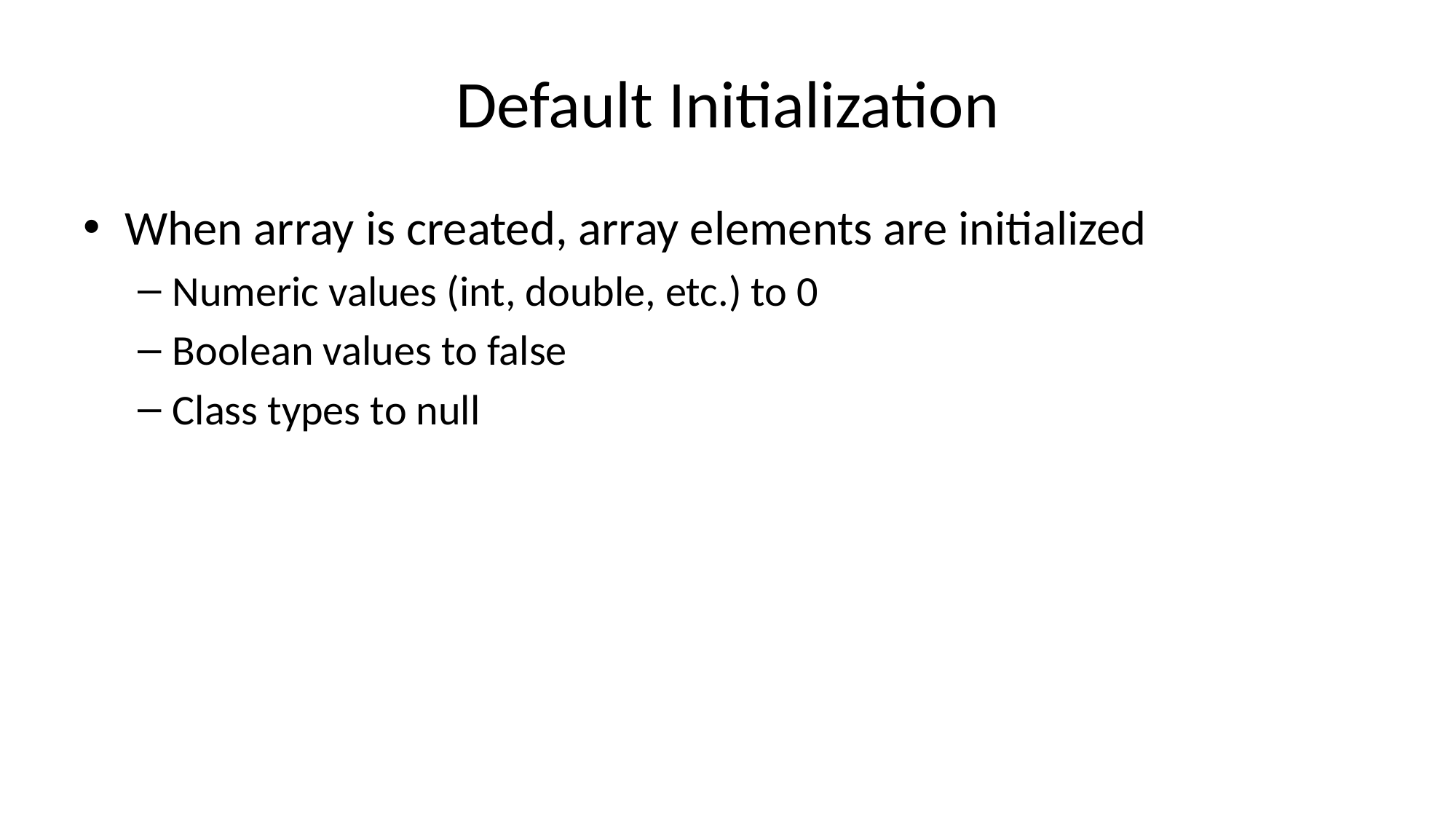

# Default Initialization
When array is created, array elements are initialized
Numeric values (int, double, etc.) to 0
Boolean values to false
Class types to null